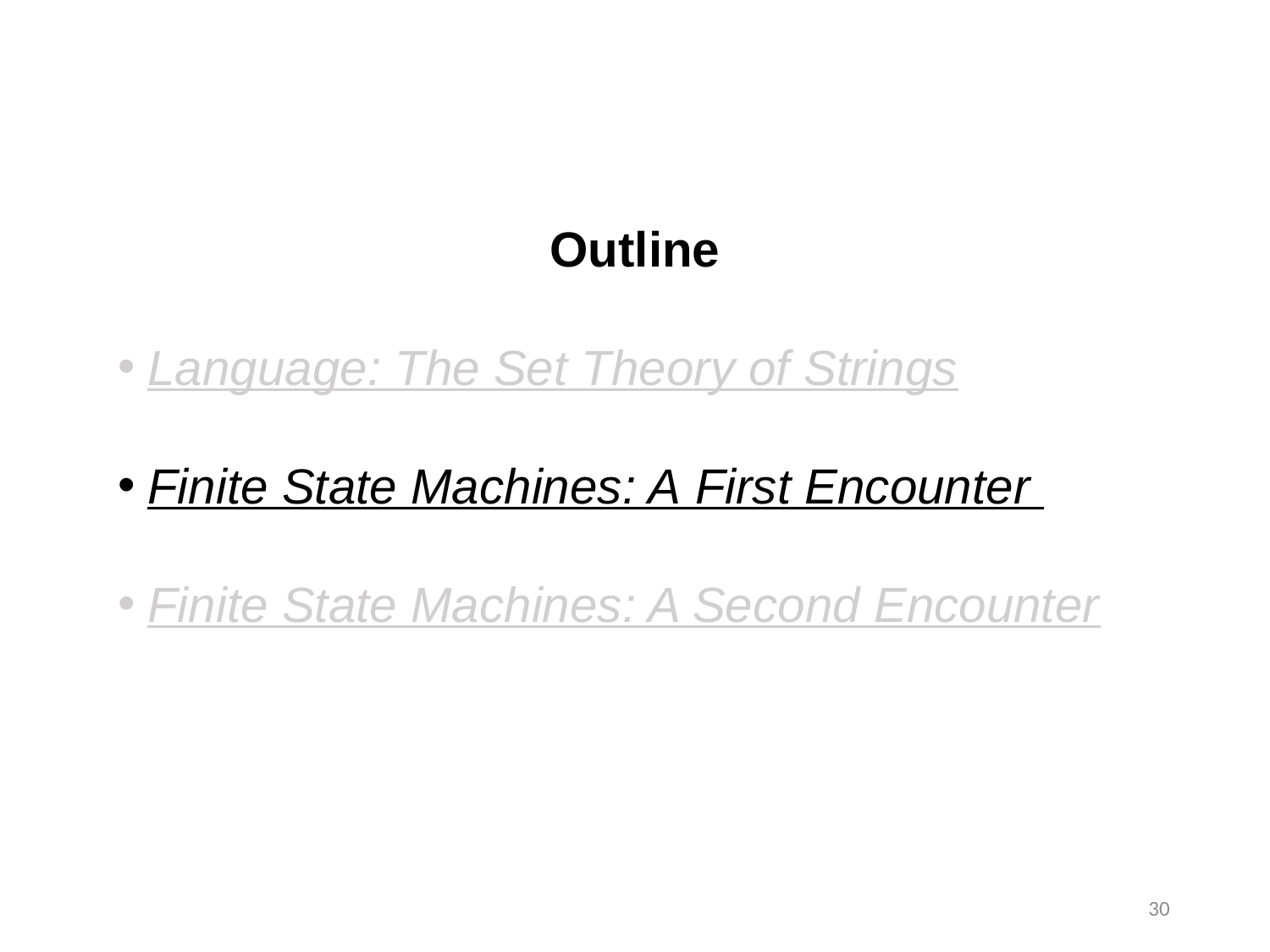

Outline

Language: The Set Theory of Strings

Finite State Machines: A First Encounter

Finite State Machines: A Second Encounter

30